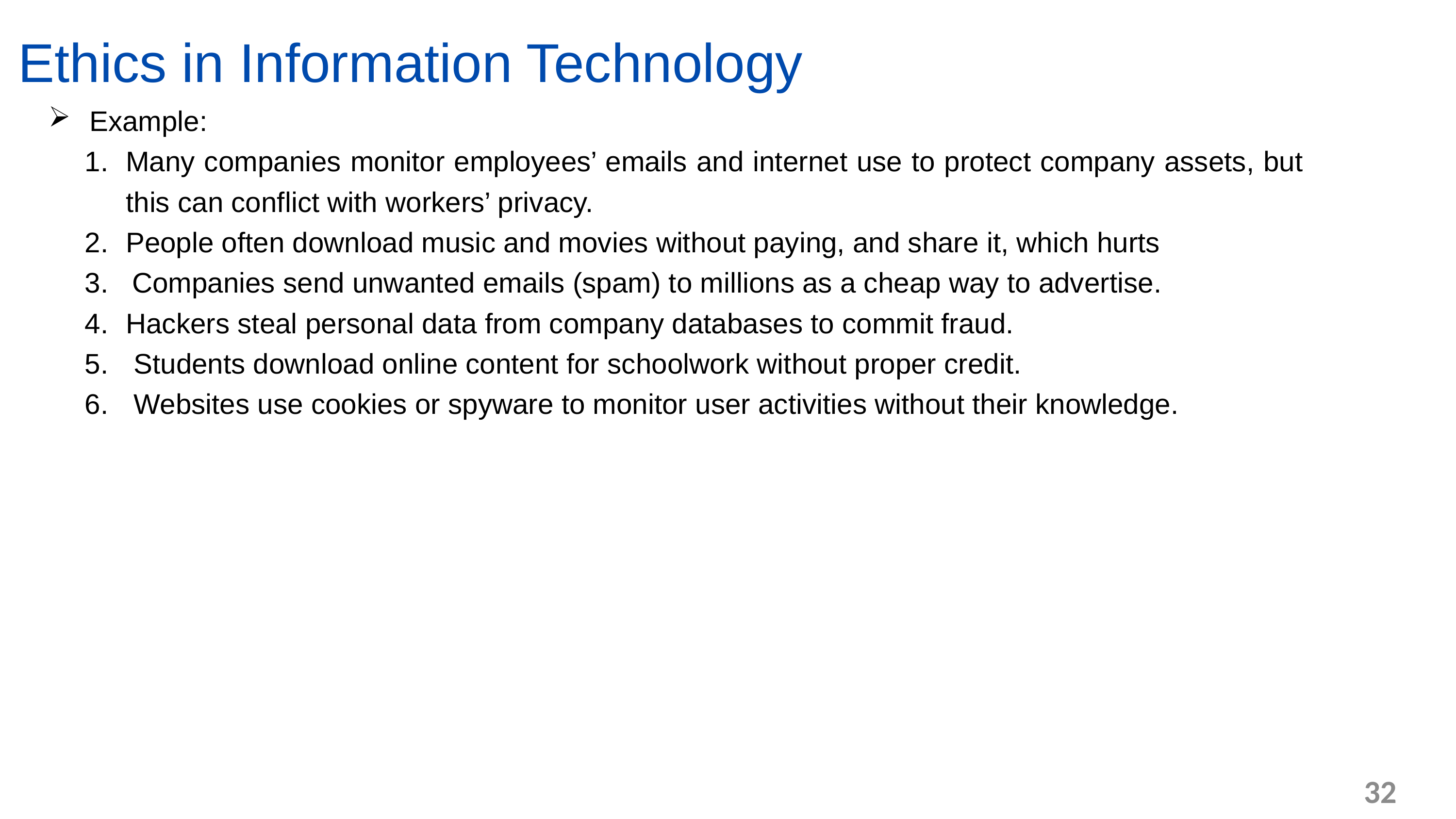

Ethics in Information Technology
Example:
Many companies monitor employees’ emails and internet use to protect company assets, but this can conflict with workers’ privacy.
People often download music and movies without paying, and share it, which hurts
3.   Companies send unwanted emails (spam) to millions as a cheap way to advertise.
Hackers steal personal data from company databases to commit fraud.
 Students download online content for schoolwork without proper credit.
 Websites use cookies or spyware to monitor user activities without their knowledge.
32